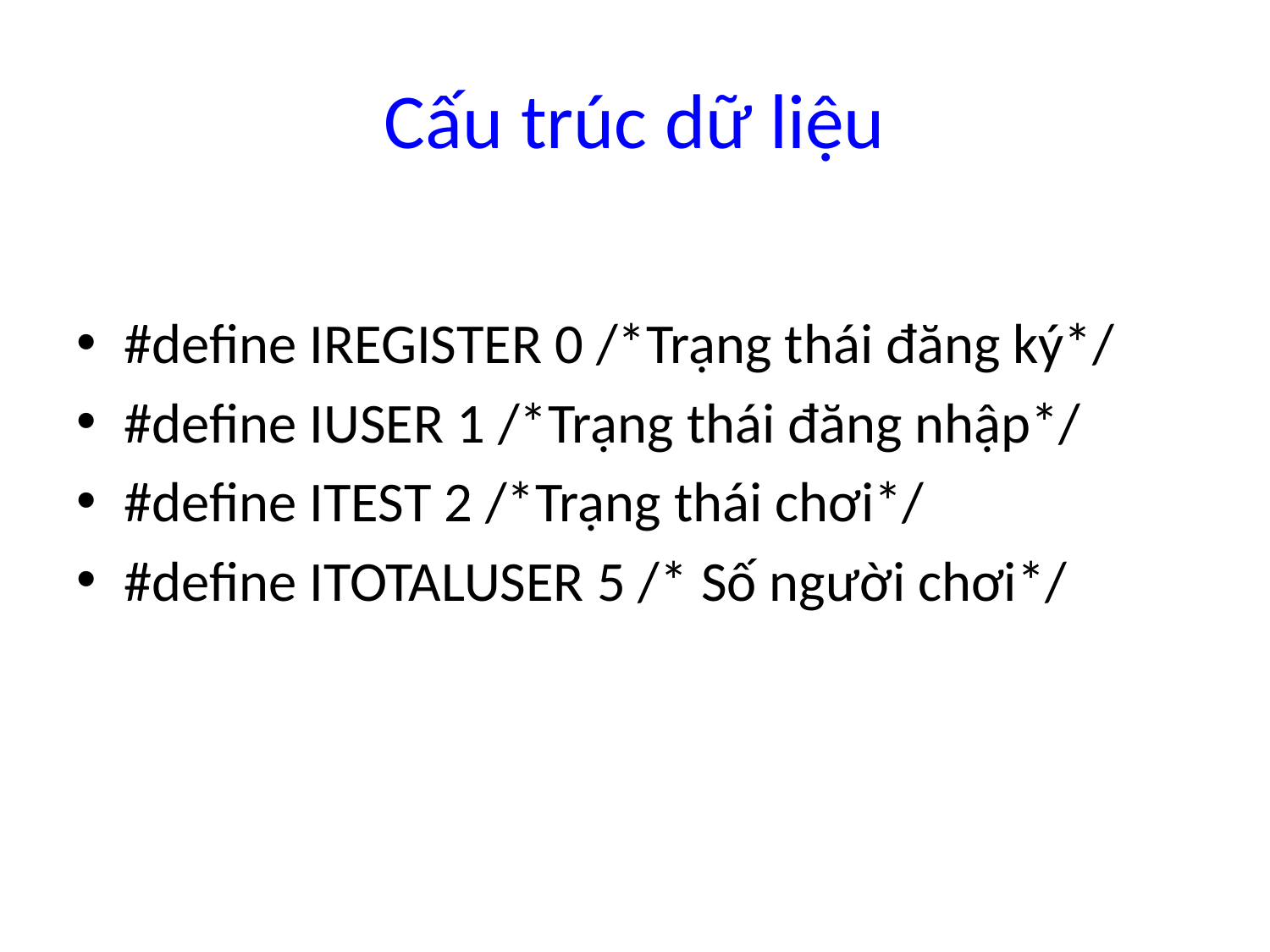

# Cấu trúc dữ liệu

#define IREGISTER 0 /*Trạng thái đăng ký*/
#define IUSER 1 /*Trạng thái đăng nhập*/
#define ITEST 2 /*Trạng thái chơi*/
#define ITOTALUSER 5 /* Số người chơi*/